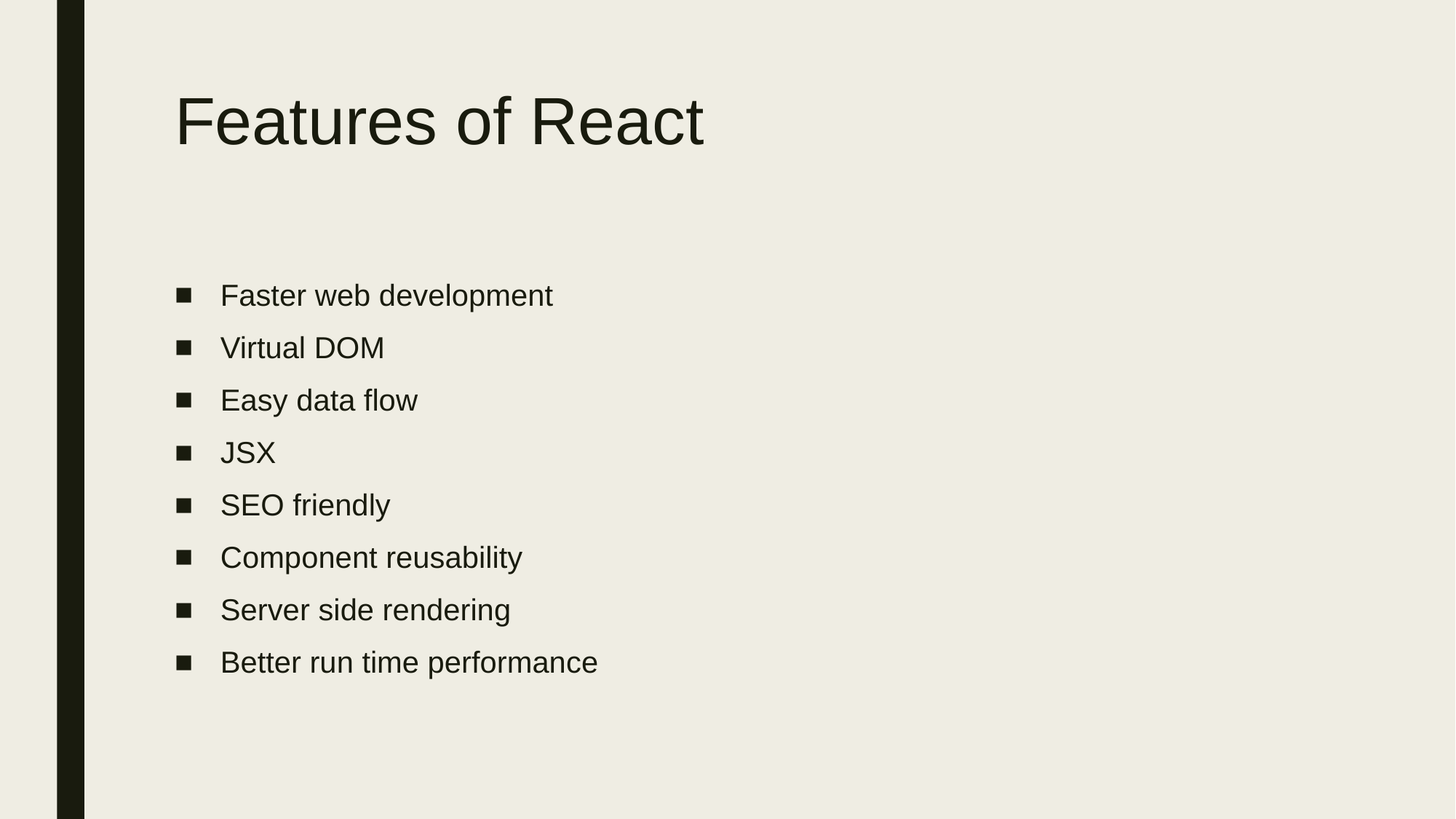

# Features of React
Faster web development
Virtual DOM
Easy data flow
JSX
SEO friendly
Component reusability
Server side rendering
Better run time performance